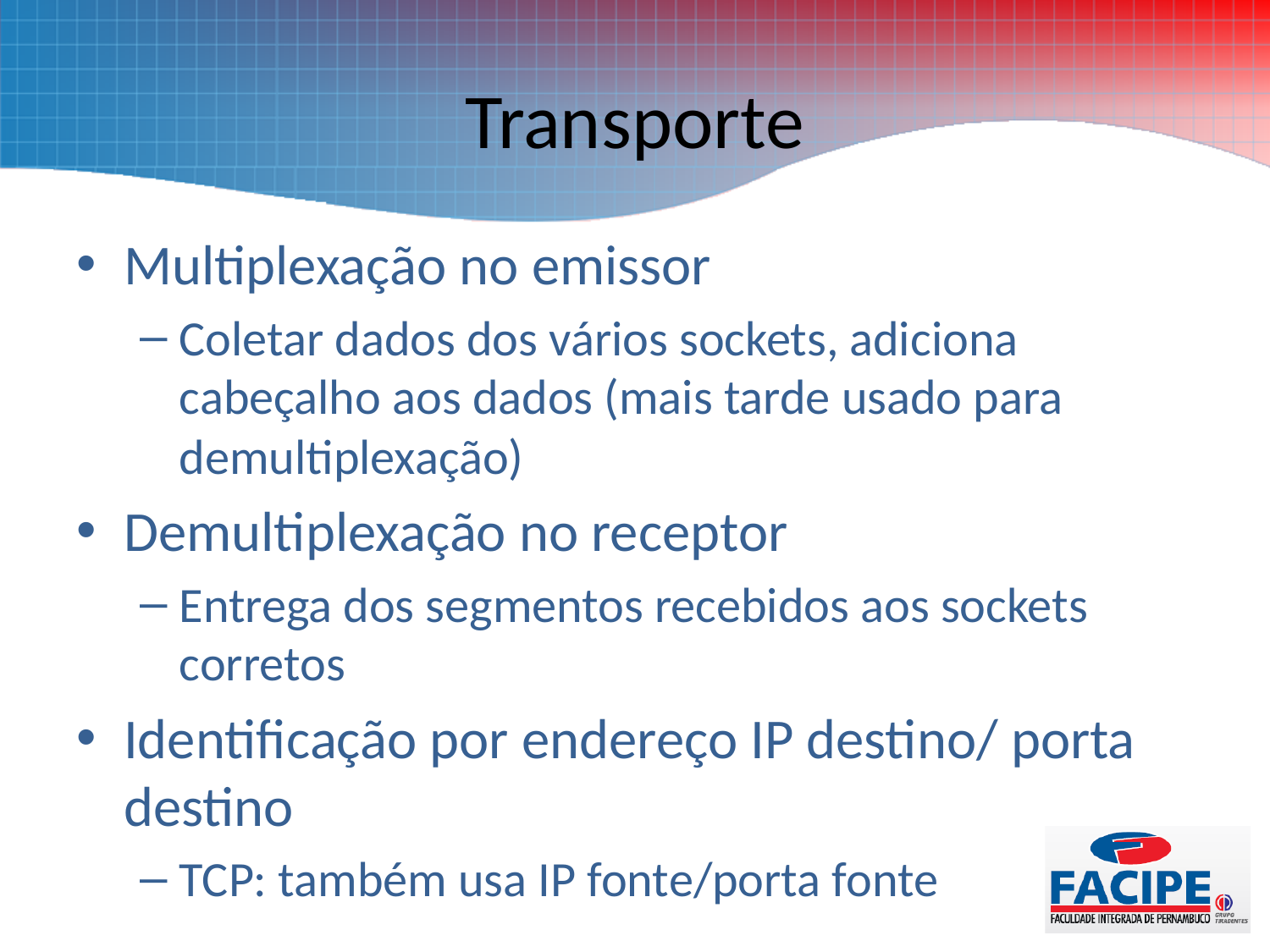

# Transporte
Multiplexação no emissor
Coletar dados dos vários sockets, adiciona cabeçalho aos dados (mais tarde usado para demultiplexação)
Demultiplexação no receptor
Entrega dos segmentos recebidos aos sockets corretos
Identificação por endereço IP destino/ porta destino
TCP: também usa IP fonte/porta fonte